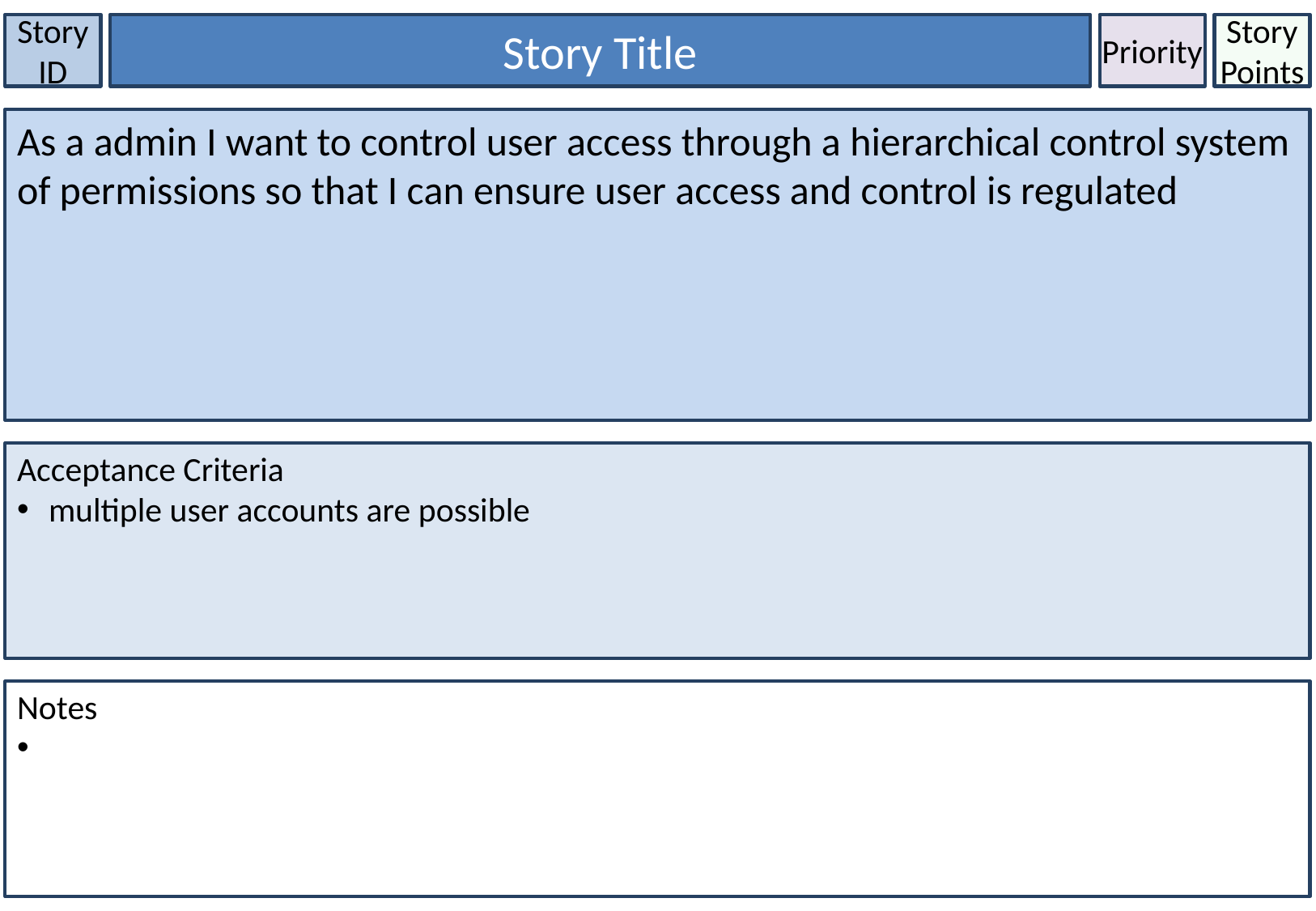

Story ID
Story Title
Priority
Story Points
As a admin I want to control user access through a hierarchical control system of permissions so that I can ensure user access and control is regulated
Acceptance Criteria
 multiple user accounts are possible
Notes